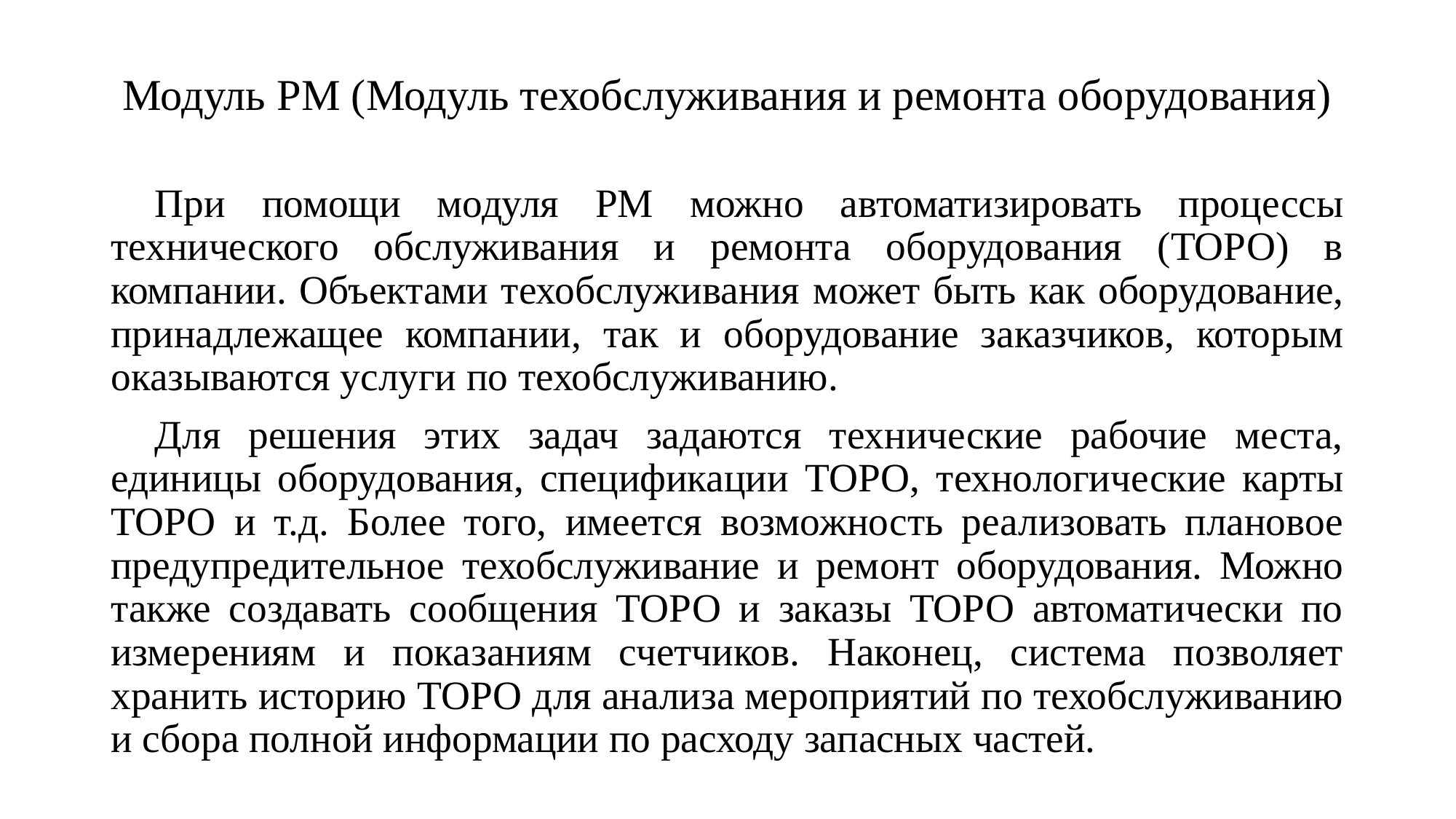

# Модуль РМ (Модуль техобслуживания и ремонта оборудования)
При помощи модуля РМ можно автоматизировать процессы технического обслуживания и ремонта оборудования (ТОРО) в компании. Объектами тех­обслуживания может быть как оборудование, принадлежащее компании, так и оборудование заказчиков, которым оказываются услуги по техобслуживанию.
Для решения этих задач задаются технические рабочие места, единицы оборудования, спецификации ТОРО, технологические карты ТОРО и т.д. Более того, имеется возможность реализовать плановое предупредительное техобслуживание и ремонт оборудования. Можно также создавать сообщения ТОРО и заказы ТОРО автоматически по измерениям и показаниям счетчиков. Наконец, система позволяет хранить историю ТОРО для анализа мероприятий по техобслуживанию и сбора полной информации по расходу запасных частей.